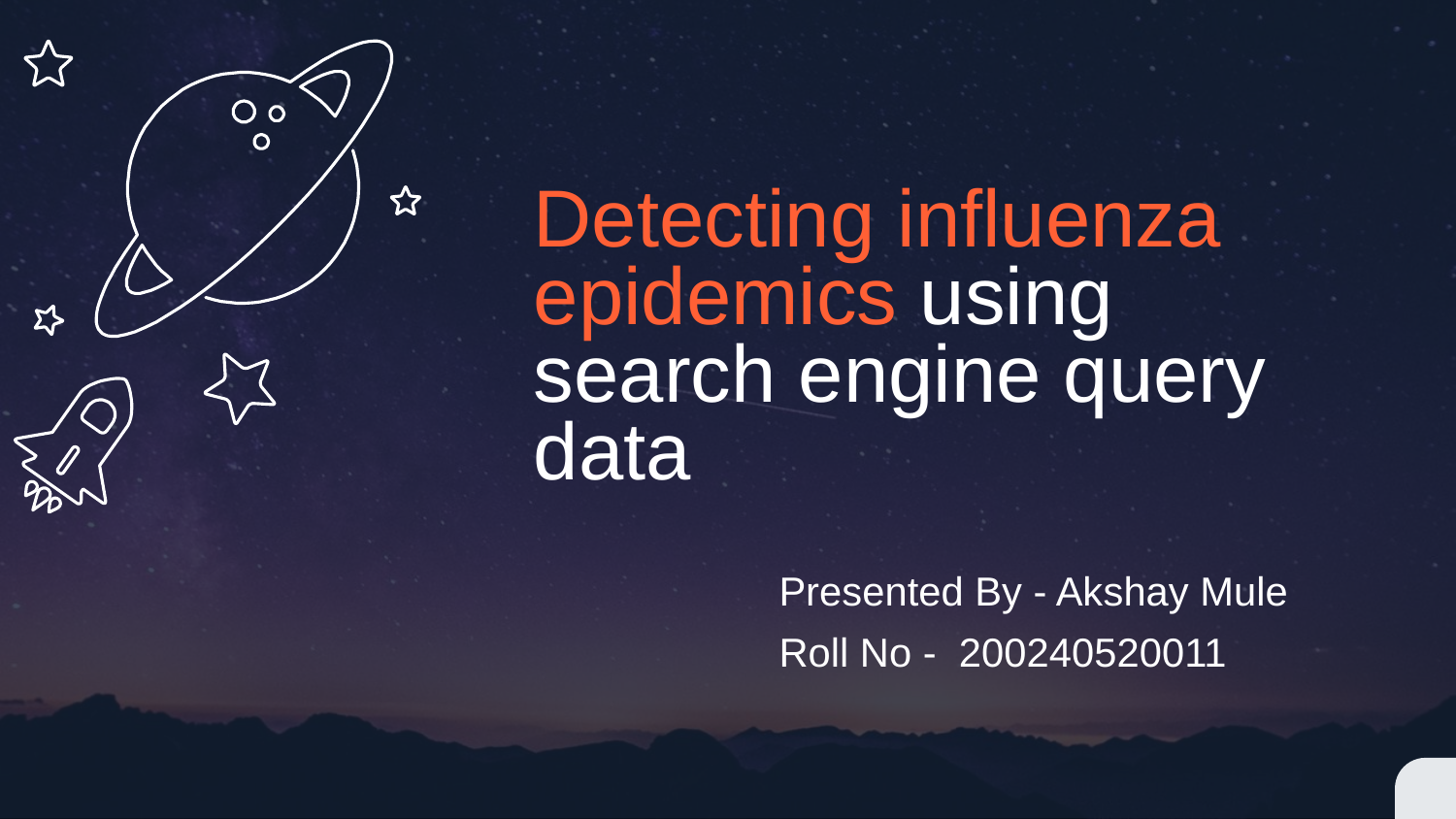

Detecting influenza epidemics using
search engine query data

Presented By - Akshay Mule
Roll No -  200240520011
1